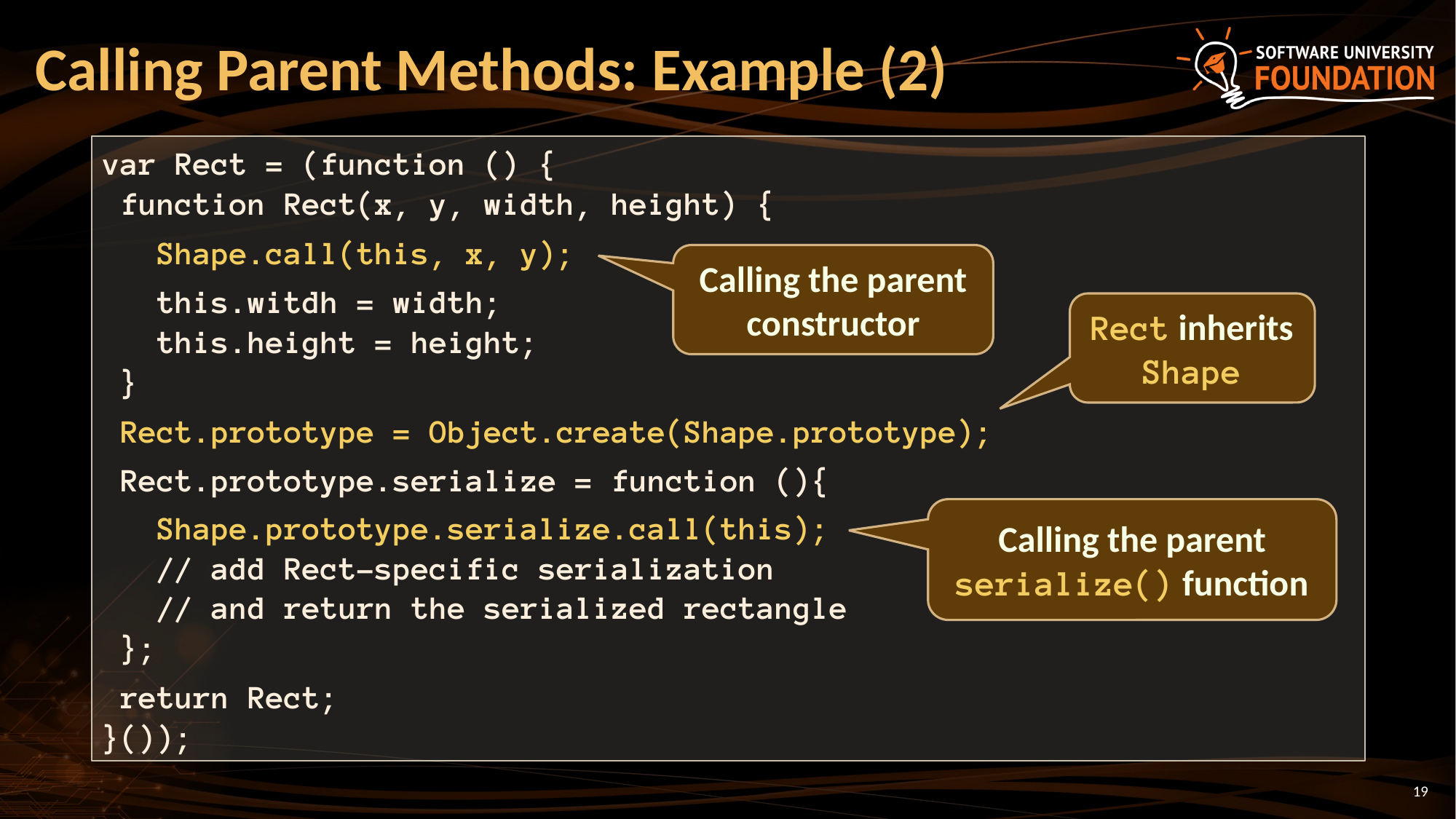

# Calling Parent Methods: Example (2)
var Rect = (function () {
 function Rect(x, y, width, height) {
   Shape.call(this, x, y);
   this.witdh = width;
   this.height = height;
 }
 Rect.prototype = Object.create(Shape.prototype);
 Rect.prototype.serialize = function (){
   Shape.prototype.serialize.call(this);
   // add Rect-specific serialization
   // and return the serialized rectangle
 };
 return Rect;
}());
Calling the parent constructor
Rect inherits Shape
Calling the parent serialize() function
19